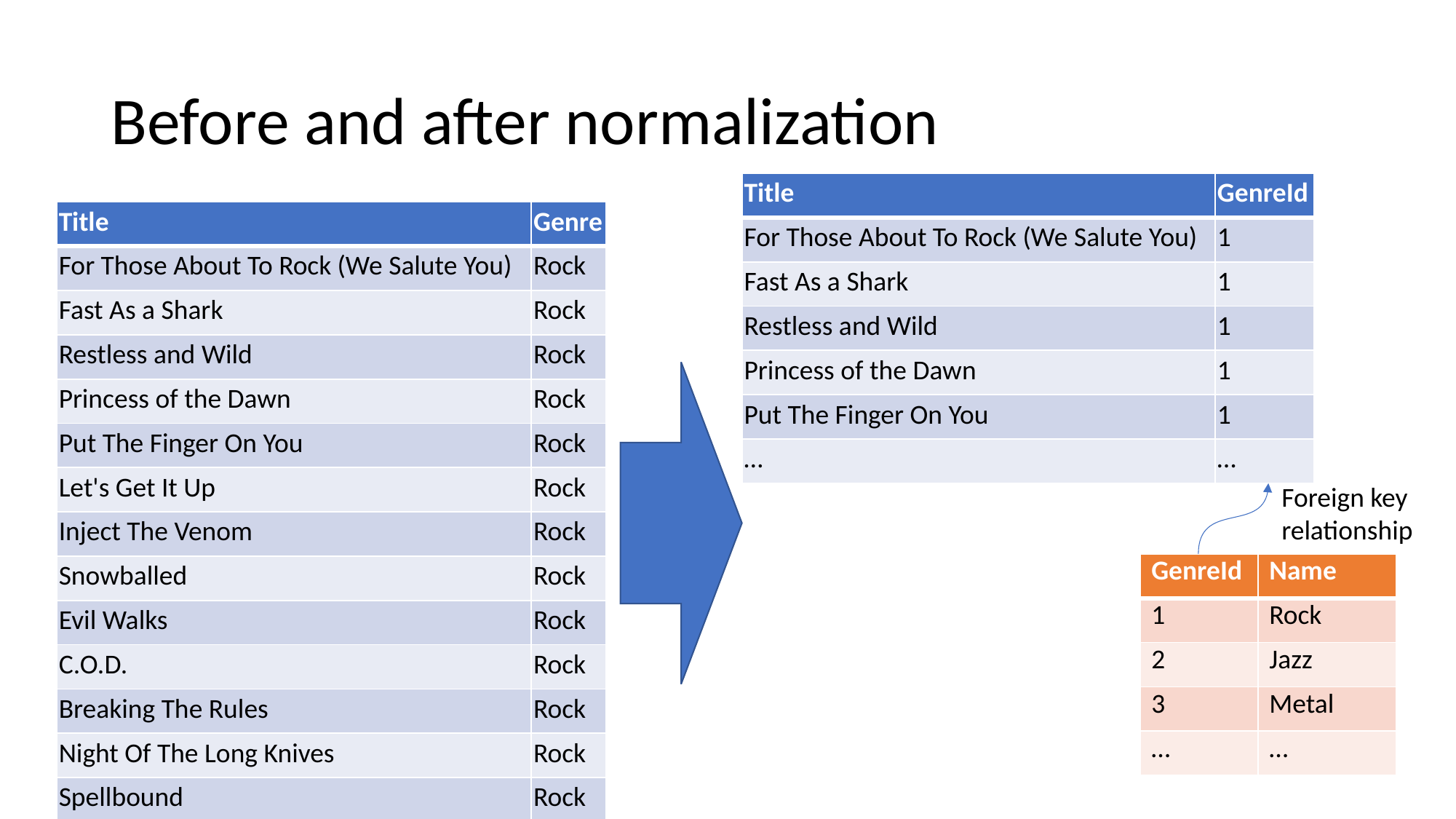

# Before and after normalization
| Title | GenreId |
| --- | --- |
| For Those About To Rock (We Salute You) | 1 |
| Fast As a Shark | 1 |
| Restless and Wild | 1 |
| Princess of the Dawn | 1 |
| Put The Finger On You | 1 |
| … | … |
| Title | Genre |
| --- | --- |
| For Those About To Rock (We Salute You) | Rock |
| Fast As a Shark | Rock |
| Restless and Wild | Rock |
| Princess of the Dawn | Rock |
| Put The Finger On You | Rock |
| Let's Get It Up | Rock |
| Inject The Venom | Rock |
| Snowballed | Rock |
| Evil Walks | Rock |
| C.O.D. | Rock |
| Breaking The Rules | Rock |
| Night Of The Long Knives | Rock |
| Spellbound | Rock |
| Go Down | Rock |

Foreign key relationship
| GenreId | Name |
| --- | --- |
| 1 | Rock |
| 2 | Jazz |
| 3 | Metal |
| … | … |